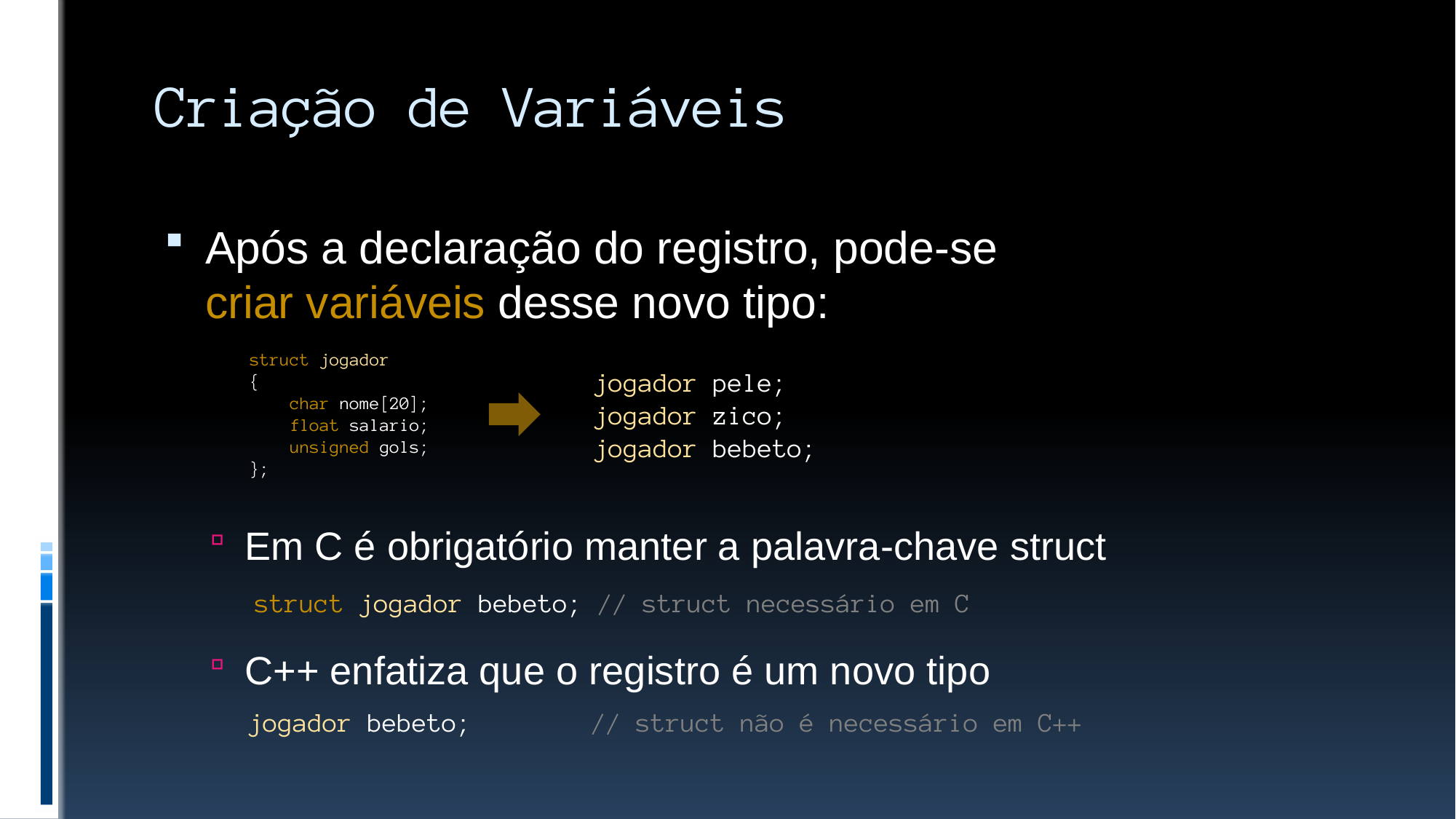

# Criação de Variáveis
Após a declaração do registro, pode-se
criar variáveis desse novo tipo:

Em C é obrigatório manter a palavra-chave struct

C++ enfatiza que o registro é um novo tipo
struct jogador
{
    char nome[20];
    float salario;
    unsigned gols;
};
jogador pele;
jogador zico;
jogador bebeto;

struct jogador bebeto; // struct necessário em C
jogador bebeto;        // struct não é necessário em C++